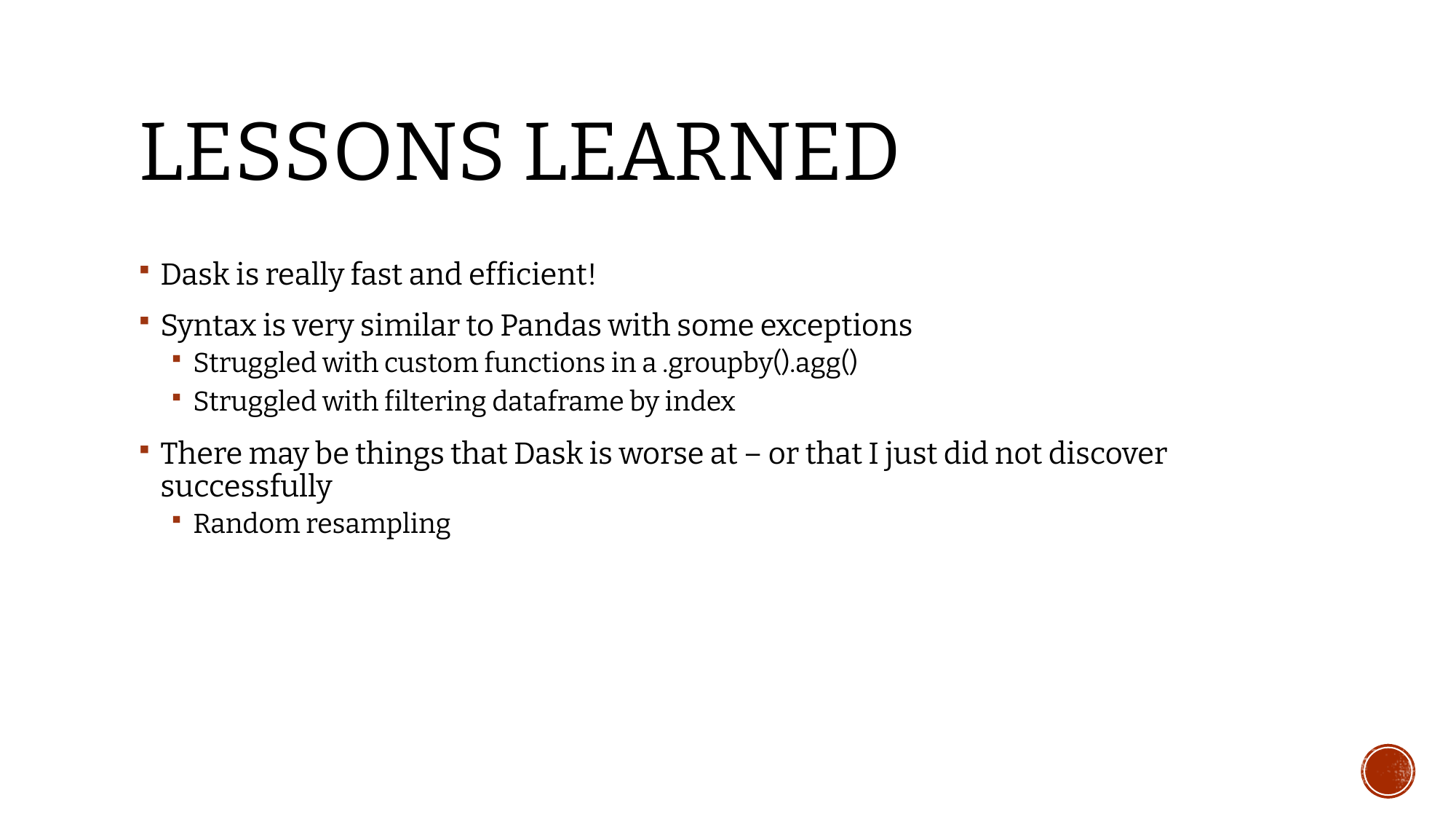

# Lessons learned
Dask is really fast and efficient!
Syntax is very similar to Pandas with some exceptions
Struggled with custom functions in a .groupby().agg()
Struggled with filtering dataframe by index
There may be things that Dask is worse at – or that I just did not discover successfully
Random resampling